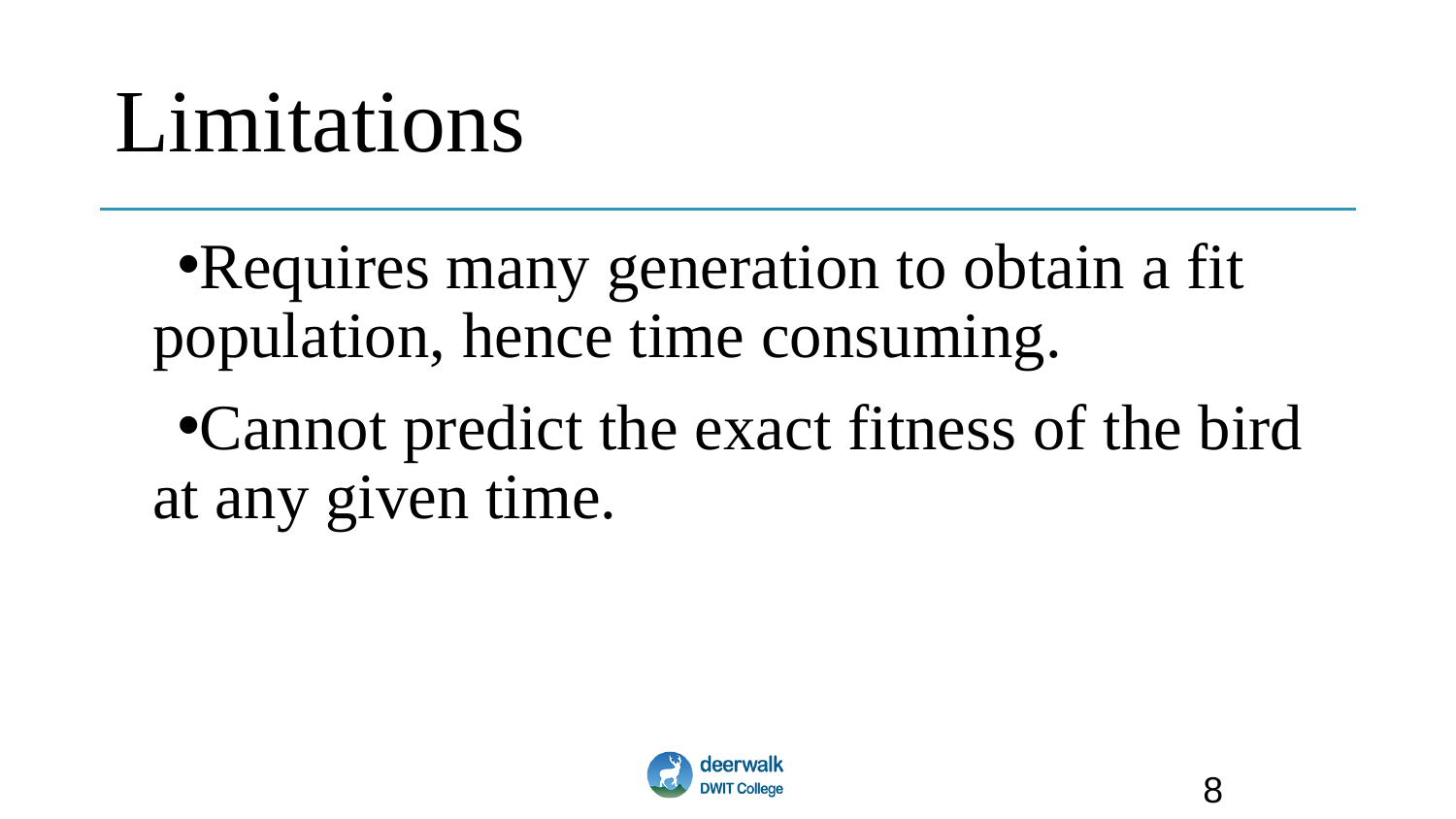

# Limitations
Requires many generation to obtain a fit population, hence time consuming.
Cannot predict the exact fitness of the bird at any given time.
8